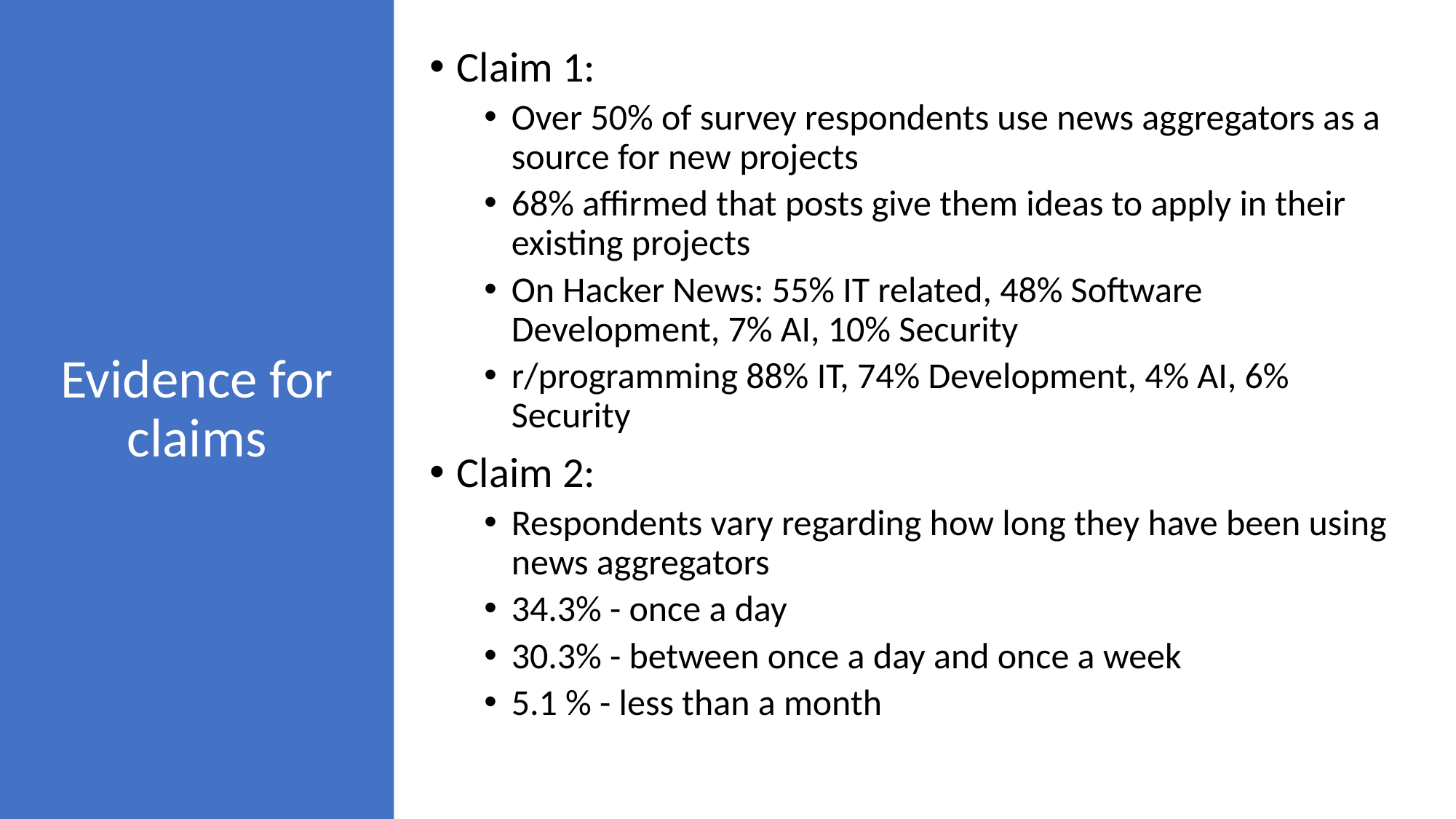

# Evidence for claims
Claim 1:
Over 50% of survey respondents use news aggregators as a source for new projects
68% affirmed that posts give them ideas to apply in their existing projects
On Hacker News: 55% IT related, 48% Software Development, 7% AI, 10% Security
r/programming 88% IT, 74% Development, 4% AI, 6% Security
Claim 2:
Respondents vary regarding how long they have been using news aggregators
34.3% - once a day
30.3% - between once a day and once a week
5.1 % - less than a month